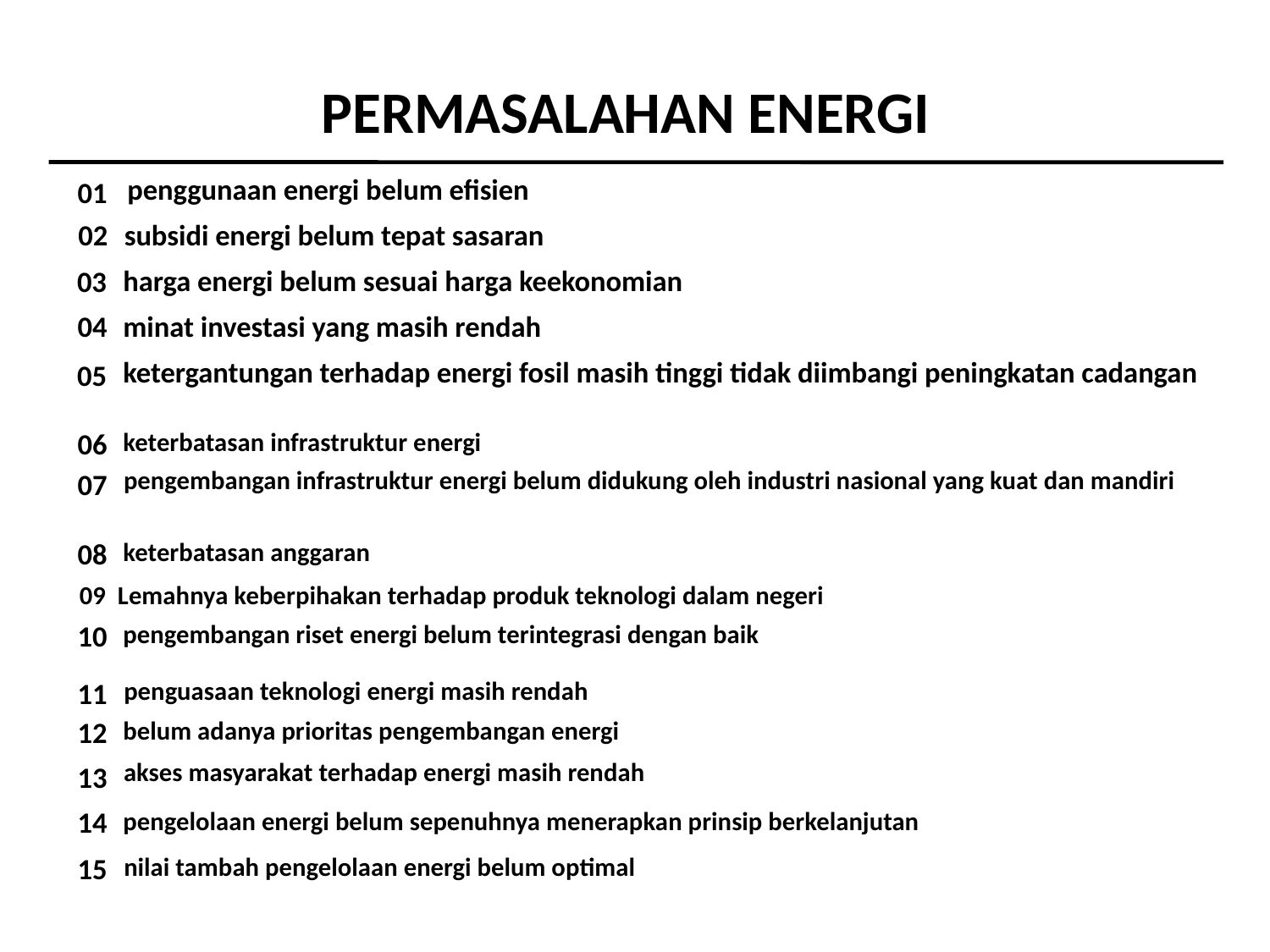

PERMASALAHAN ENERGI
penggunaan energi belum efisien
01
02
subsidi energi belum tepat sasaran

harga energi belum sesuai harga keekonomian
03
04
minat investasi yang masih rendah
ketergantungan terhadap energi fosil masih tinggi tidak diimbangi peningkatan cadangan
05
06
keterbatasan infrastruktur energi
pengembangan infrastruktur energi belum didukung oleh industri nasional yang kuat dan mandiri
07
08
keterbatasan anggaran
09  Lemahnya keberpihakan terhadap produk teknologi dalam negeri

10
pengembangan riset energi belum terintegrasi dengan baik
penguasaan teknologi energi masih rendah
11
12
belum adanya prioritas pengembangan energi
akses masyarakat terhadap energi masih rendah
13
14
pengelolaan energi belum sepenuhnya menerapkan prinsip berkelanjutan
nilai tambah pengelolaan energi belum optimal
15